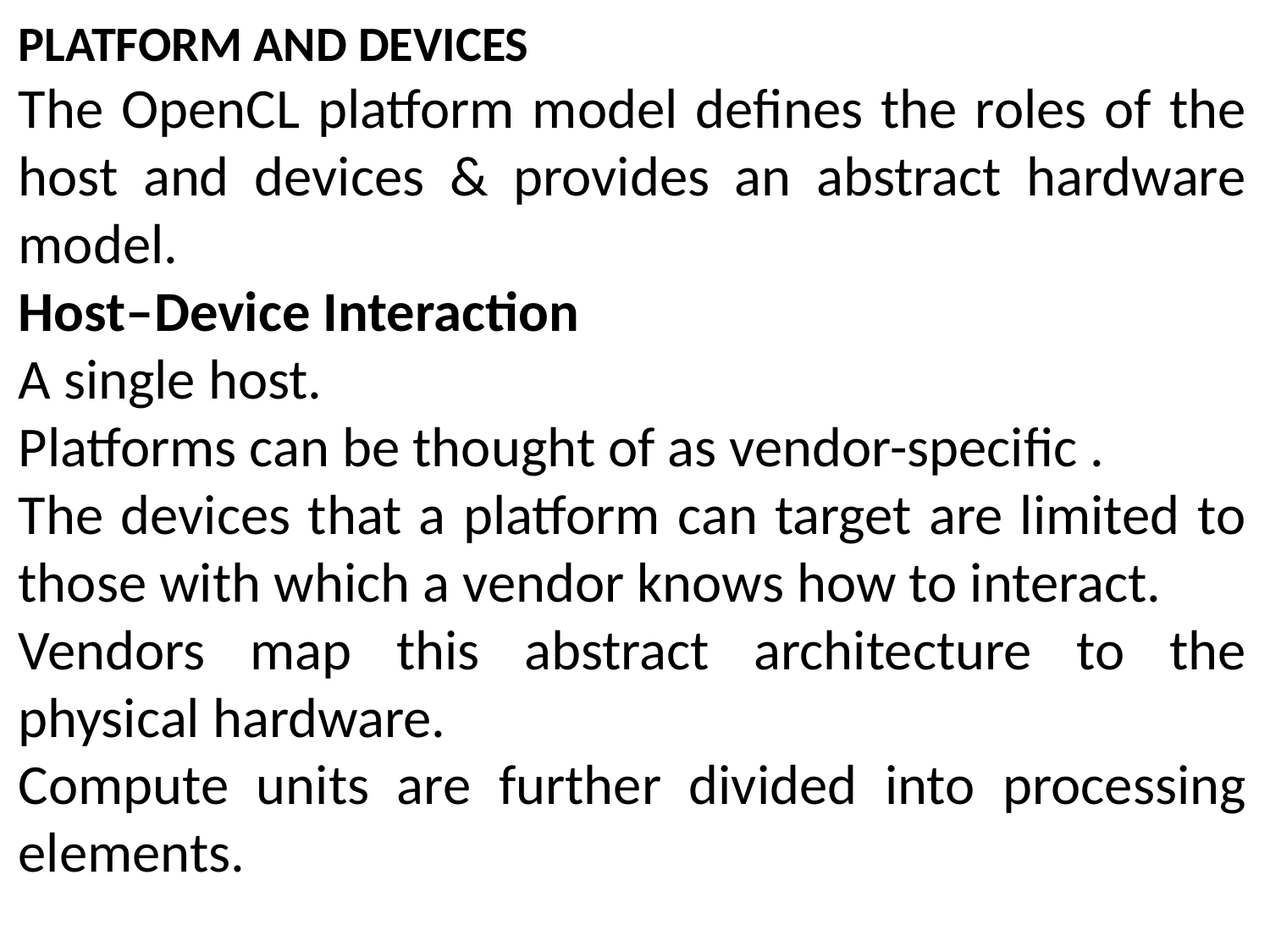

PLATFORM AND DEVICES
The OpenCL platform model defines the roles of the host and devices & provides an abstract hardware model.
Host–Device Interaction
A single host.
Platforms can be thought of as vendor-specific .
The devices that a platform can target are limited to those with which a vendor knows how to interact.
Vendors map this abstract architecture to the physical hardware.
Compute units are further divided into processing elements.